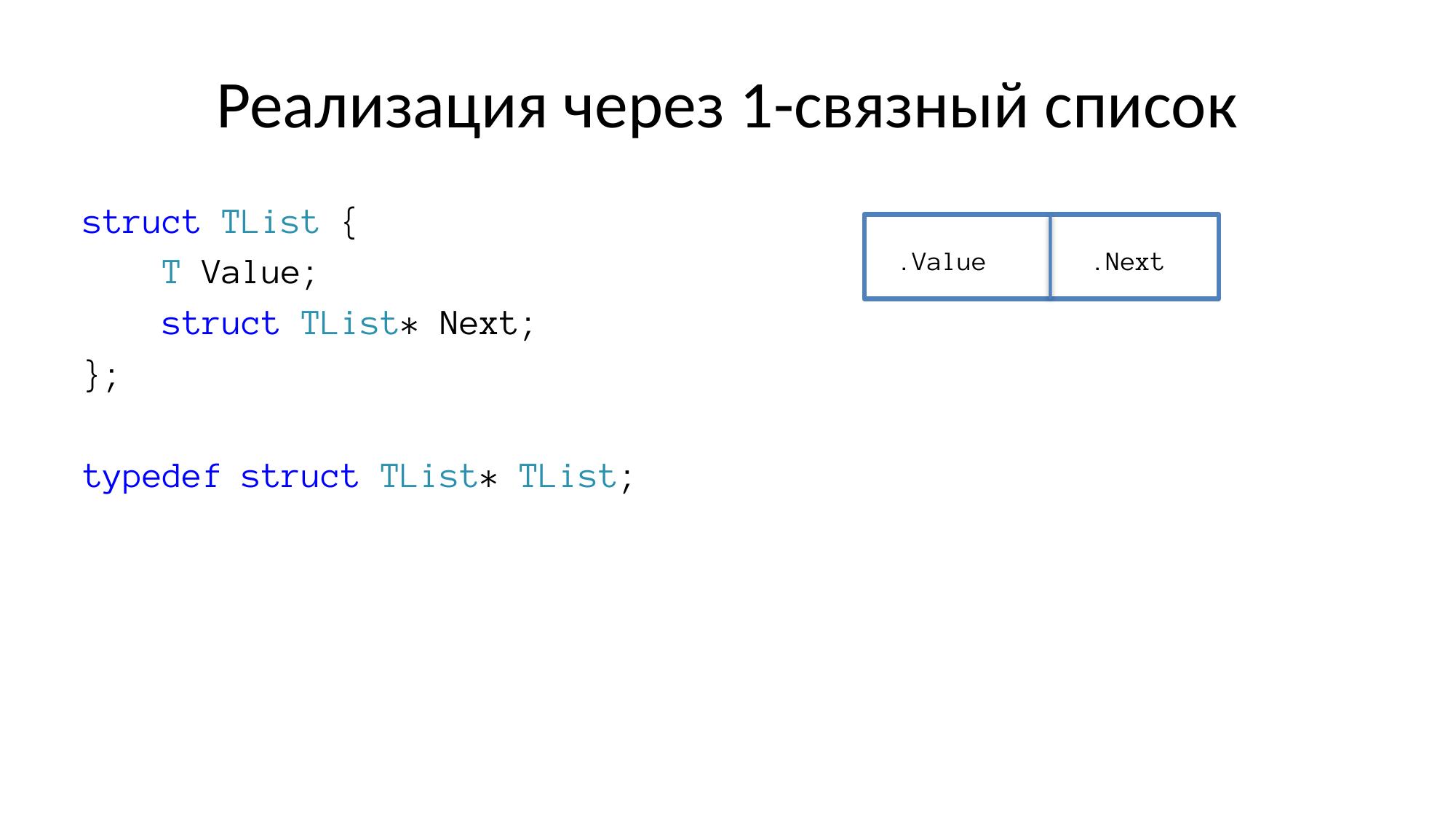

# Реализация через 1-связный список
struct TList {
    T Value;
    struct TList* Next;
};

typedef struct TList* TList;

.Value
.Next